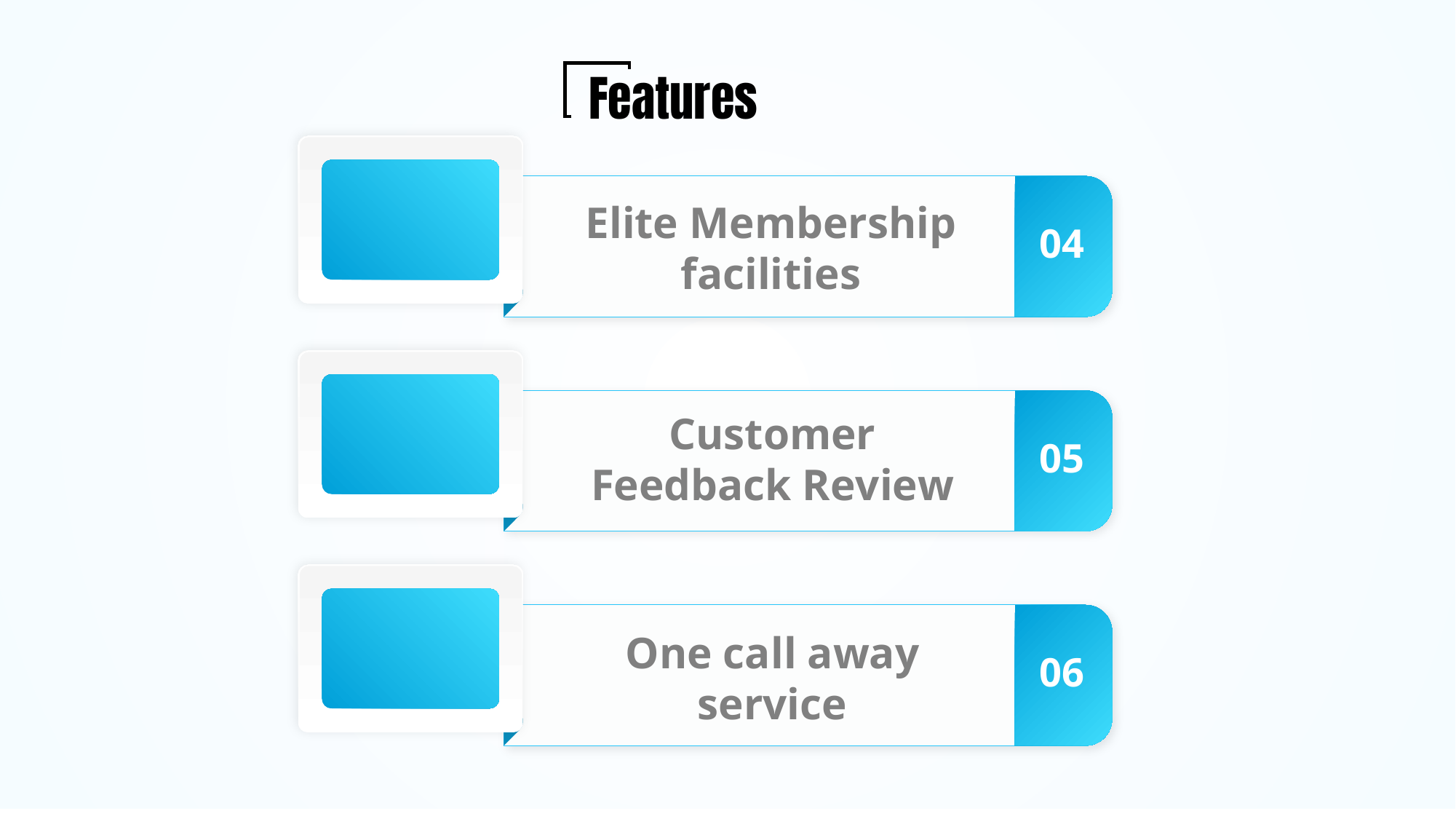

Features

Elite Membership facilities
04

Customer Feedback Review
05

One call away service
06